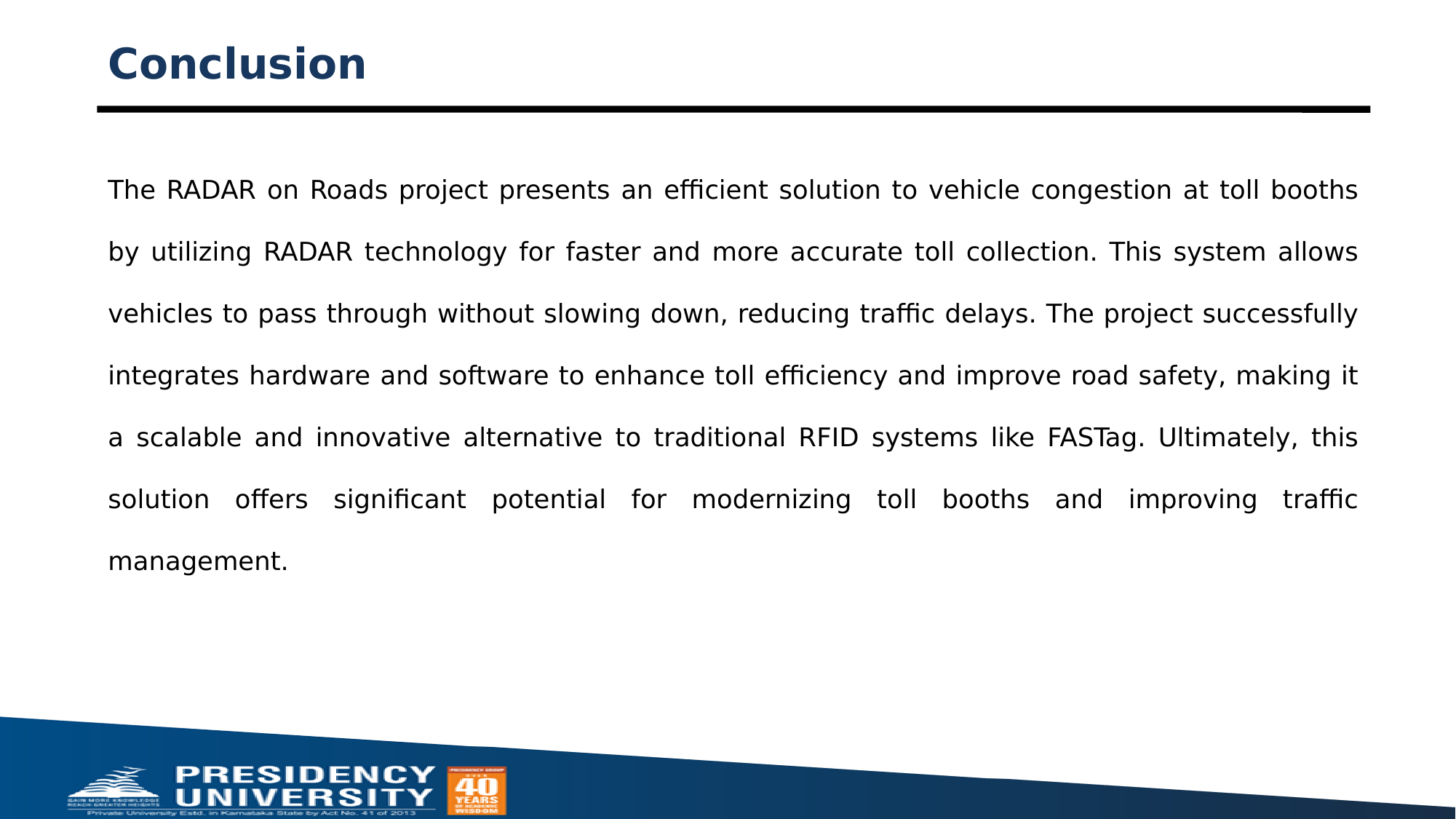

# Conclusion
The RADAR on Roads project presents an efficient solution to vehicle congestion at toll booths by utilizing RADAR technology for faster and more accurate toll collection. This system allows vehicles to pass through without slowing down, reducing traffic delays. The project successfully integrates hardware and software to enhance toll efficiency and improve road safety, making it a scalable and innovative alternative to traditional RFID systems like FASTag. Ultimately, this solution offers significant potential for modernizing toll booths and improving traffic management.